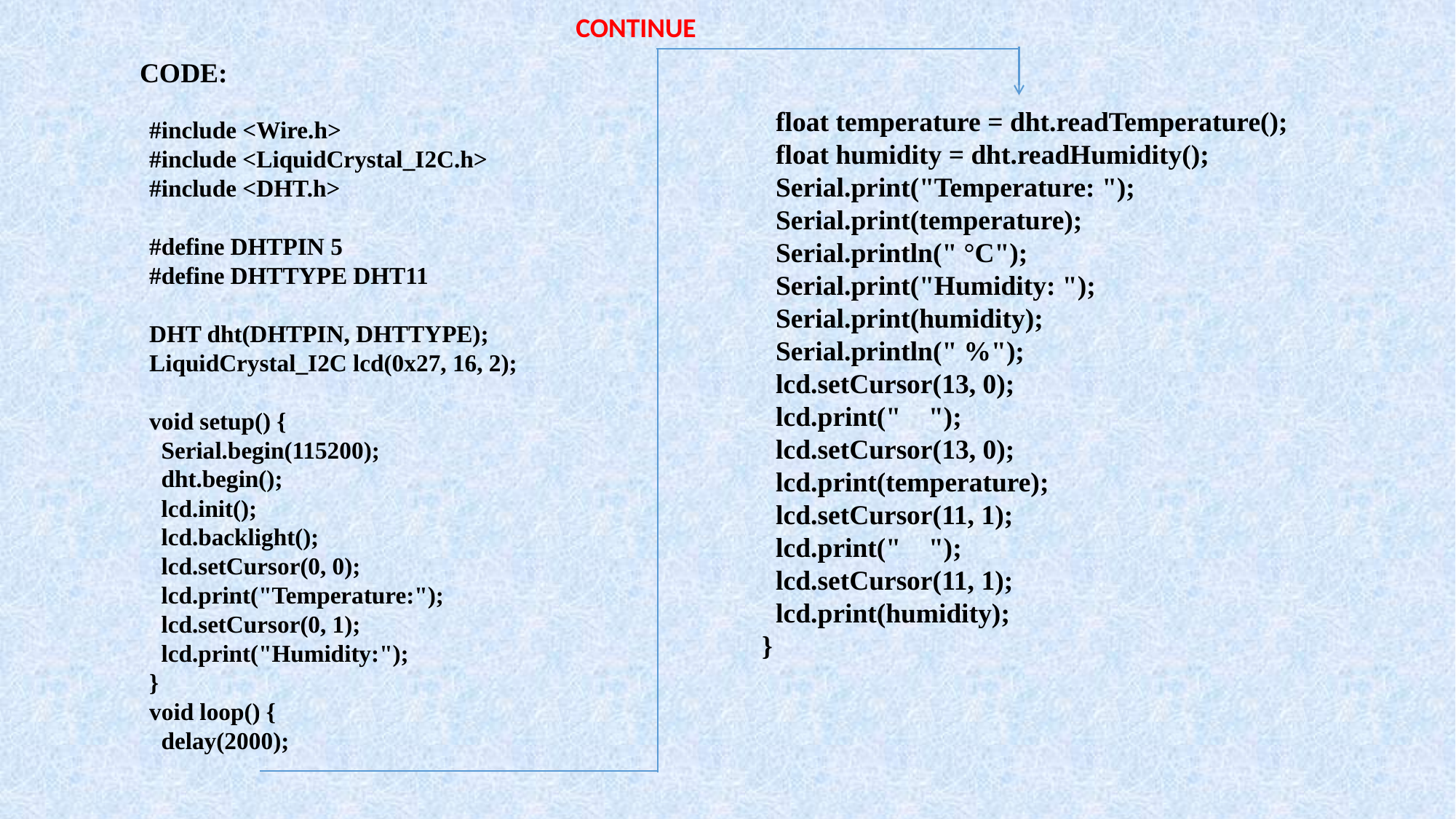

CONTINUE
CODE:
  float temperature = dht.readTemperature();
  float humidity = dht.readHumidity();
  Serial.print("Temperature: ");
  Serial.print(temperature);
  Serial.println(" °C");
  Serial.print("Humidity: ");
  Serial.print(humidity);
  Serial.println(" %");
  lcd.setCursor(13, 0);
  lcd.print("    ");
  lcd.setCursor(13, 0);
  lcd.print(temperature);
  lcd.setCursor(11, 1);
  lcd.print("    ");
  lcd.setCursor(11, 1);
  lcd.print(humidity);
}

#include <Wire.h>
#include <LiquidCrystal_I2C.h>
#include <DHT.h>

#define DHTPIN 5
#define DHTTYPE DHT11

DHT dht(DHTPIN, DHTTYPE);
LiquidCrystal_I2C lcd(0x27, 16, 2);

void setup() {
  Serial.begin(115200);
  dht.begin();
  lcd.init();
  lcd.backlight();
  lcd.setCursor(0, 0);
  lcd.print("Temperature:");
  lcd.setCursor(0, 1);
  lcd.print("Humidity:");
}
void loop() {
  delay(2000);